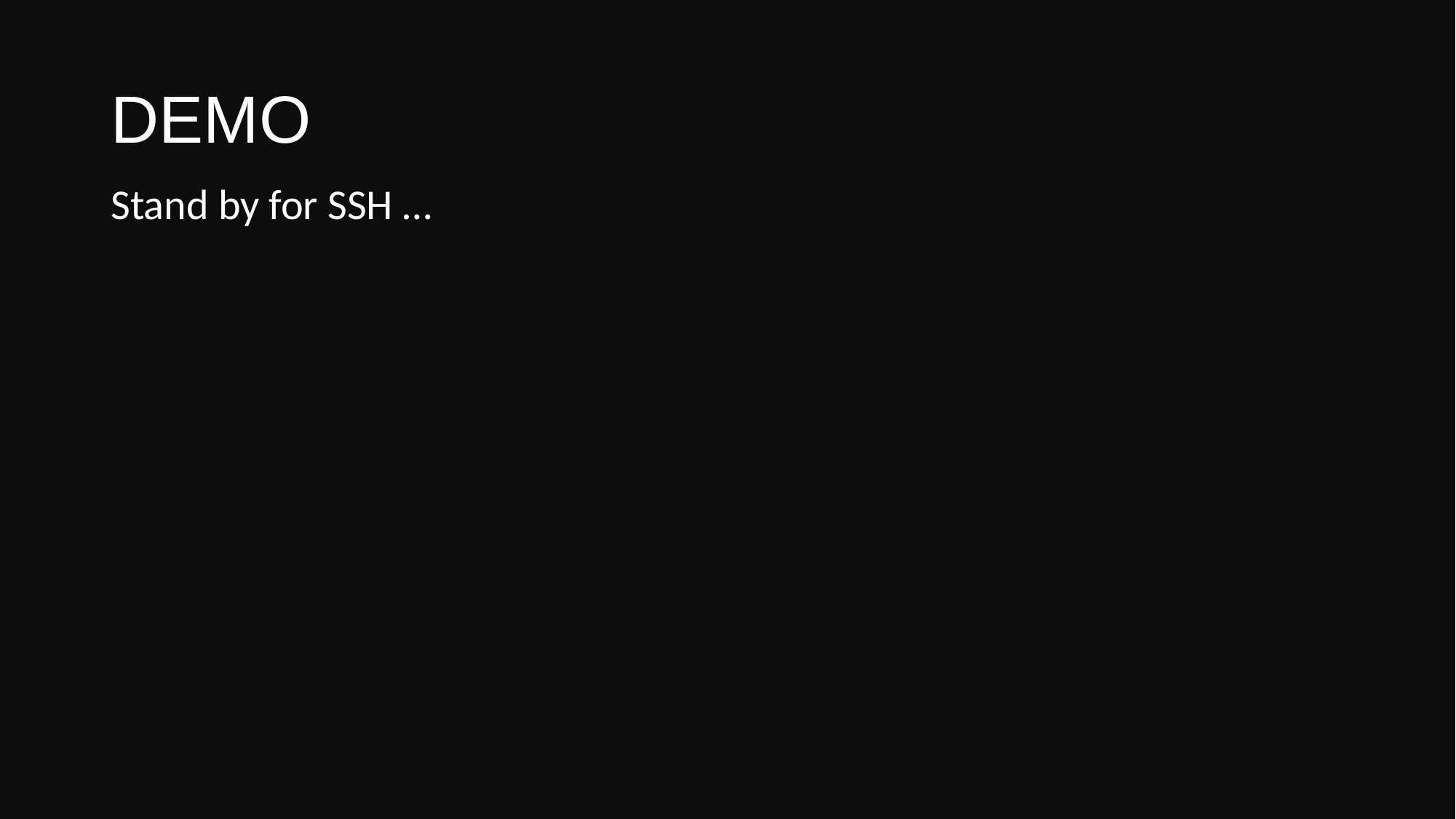

# DEMO
Stand by for SSH …